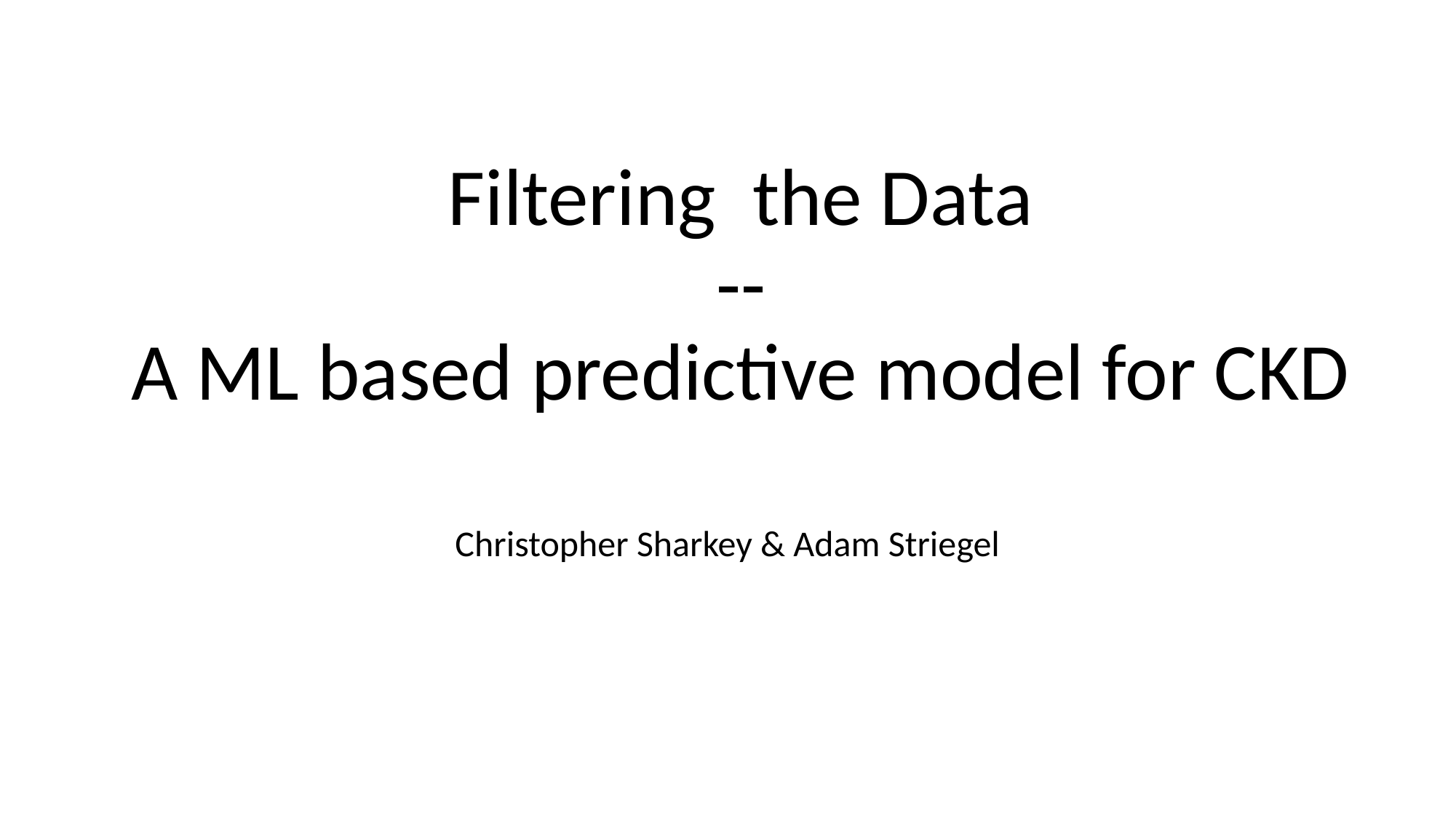

# Filtering  the Data -- A ML based predictive model for CKD
Christopher Sharkey & Adam Striegel